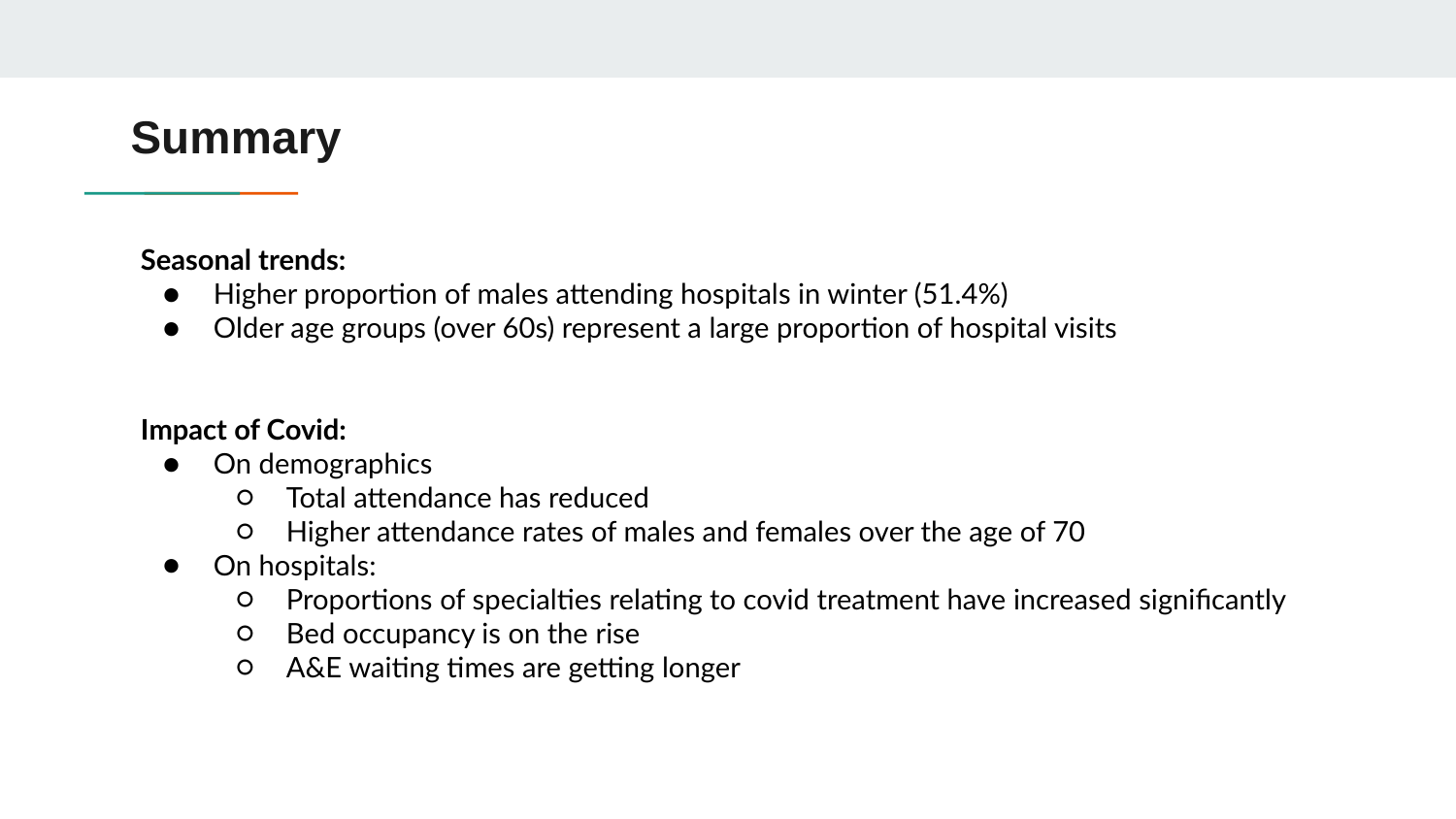

# Summary
Seasonal trends:
Higher proportion of males attending hospitals in winter (51.4%)
Older age groups (over 60s) represent a large proportion of hospital visits

Impact of Covid:
On demographics
Total attendance has reduced
Higher attendance rates of males and females over the age of 70
On hospitals:
Proportions of specialties relating to covid treatment have increased significantly
Bed occupancy is on the rise
A&E waiting times are getting longer